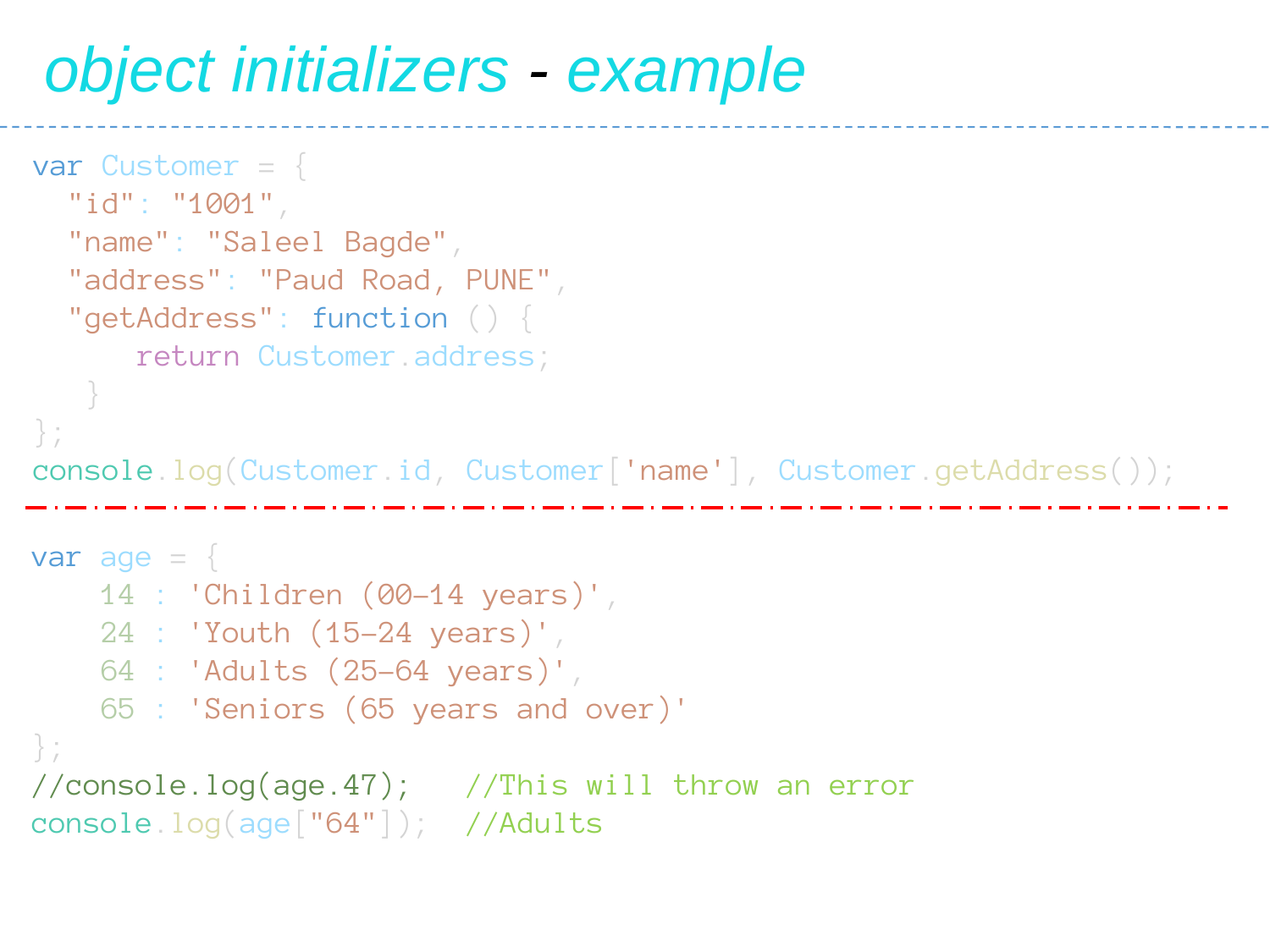

object initializers - example
var Customer = {
  "id": "1001",
  "name": "Saleel Bagde",
  "address": "Paud Road, PUNE",
  "getAddress": function () {
      return Customer.address;
   }
};
console.log(Customer.id, Customer['name'], Customer.getAddress());
var age = {
    14 : 'Children (00-14 years)',
    24 : 'Youth (15-24 years)',
    64 : 'Adults (25-64 years)',
    65 : 'Seniors (65 years and over)'
};
//console.log(age.47);   //This will throw an error​
console.log(age["64"]);  //Adults